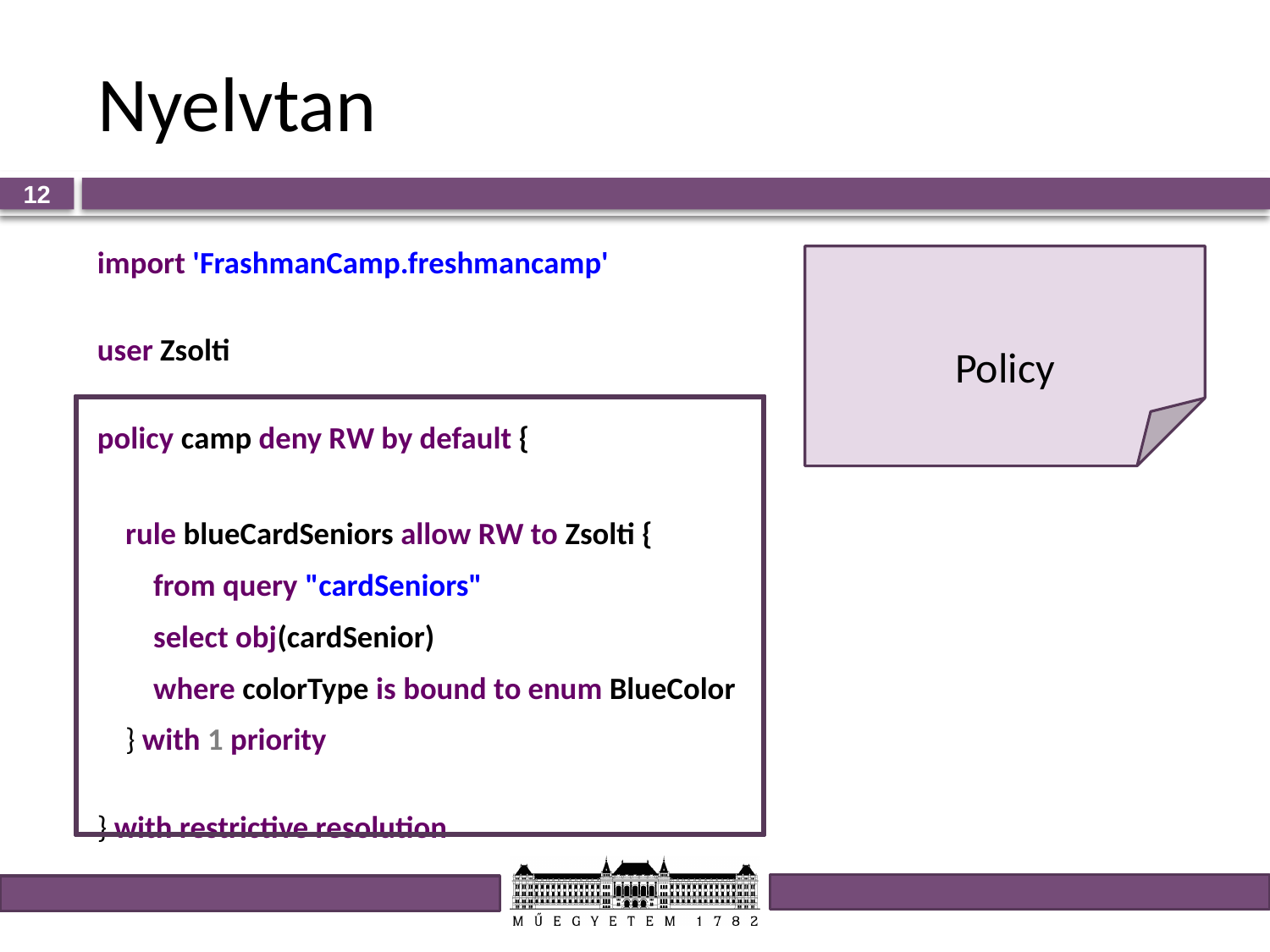

# Nyelvtan
12
import 'FrashmanCamp.freshmancamp'

user Zsolti

policy camp deny RW by default {

    rule blueCardSeniors allow RW to Zsolti {
        from query "cardSeniors"
        select obj(cardSenior)
        where colorType is bound to enum BlueColor
    } with 1 priority

} with restrictive resolution
Policy